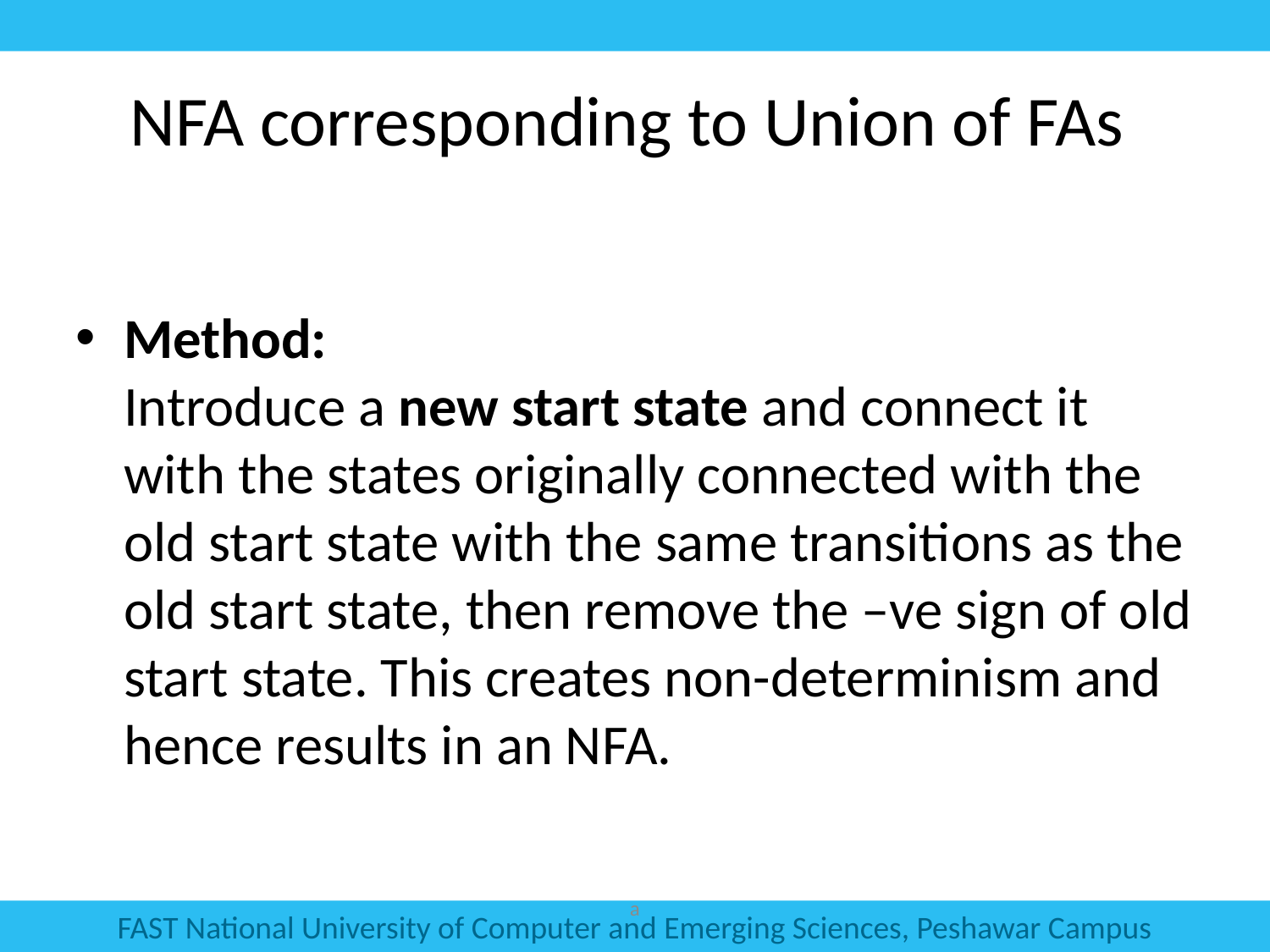

NFA corresponding to Union of FAs
Method:
 	Introduce a new start state and connect it with the states originally connected with the old start state with the same transitions as the old start state, then remove the –ve sign of old start state. This creates non-determinism and hence results in an NFA.
a